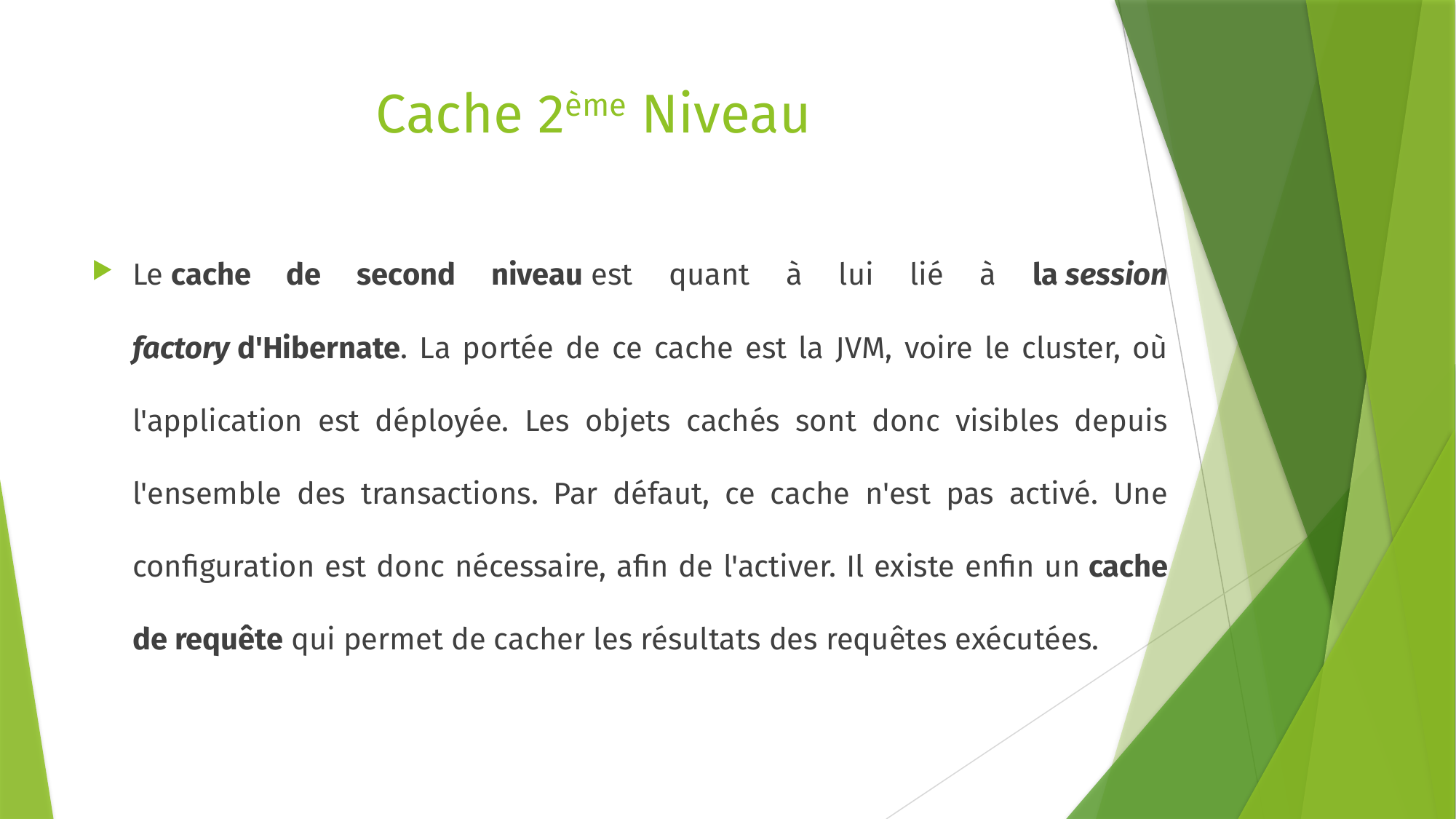

# Cache 2ème Niveau
Le cache de second niveau est quant à lui lié à la session factory d'Hibernate. La portée de ce cache est la JVM, voire le cluster, où l'application est déployée. Les objets cachés sont donc visibles depuis l'ensemble des transactions. Par défaut, ce cache n'est pas activé. Une configuration est donc nécessaire, afin de l'activer. Il existe enfin un cache de requête qui permet de cacher les résultats des requêtes exécutées.